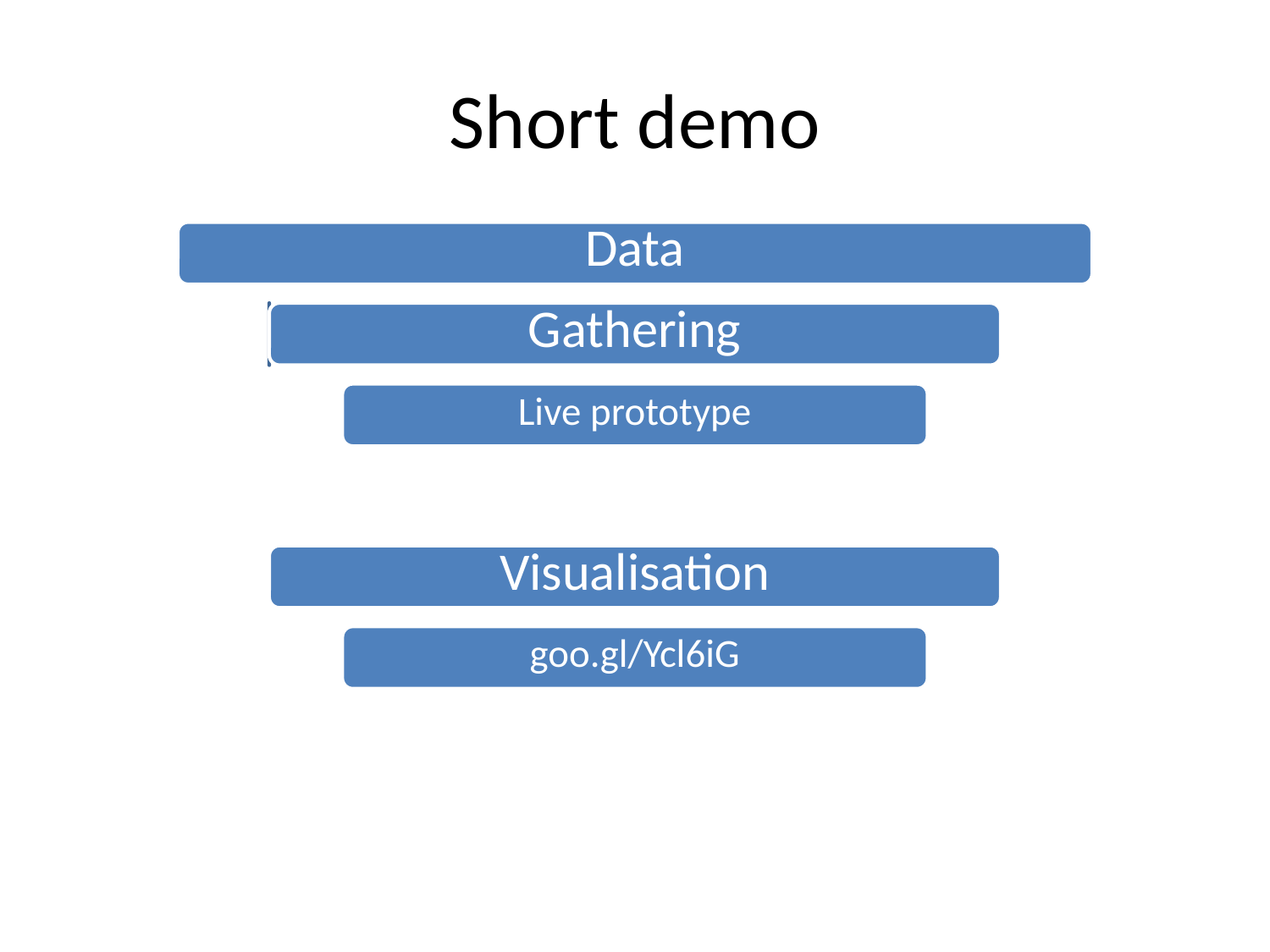

# Short demo
Data
Gathering
Live prototype
Visualisation
goo.gl/Ycl6iG